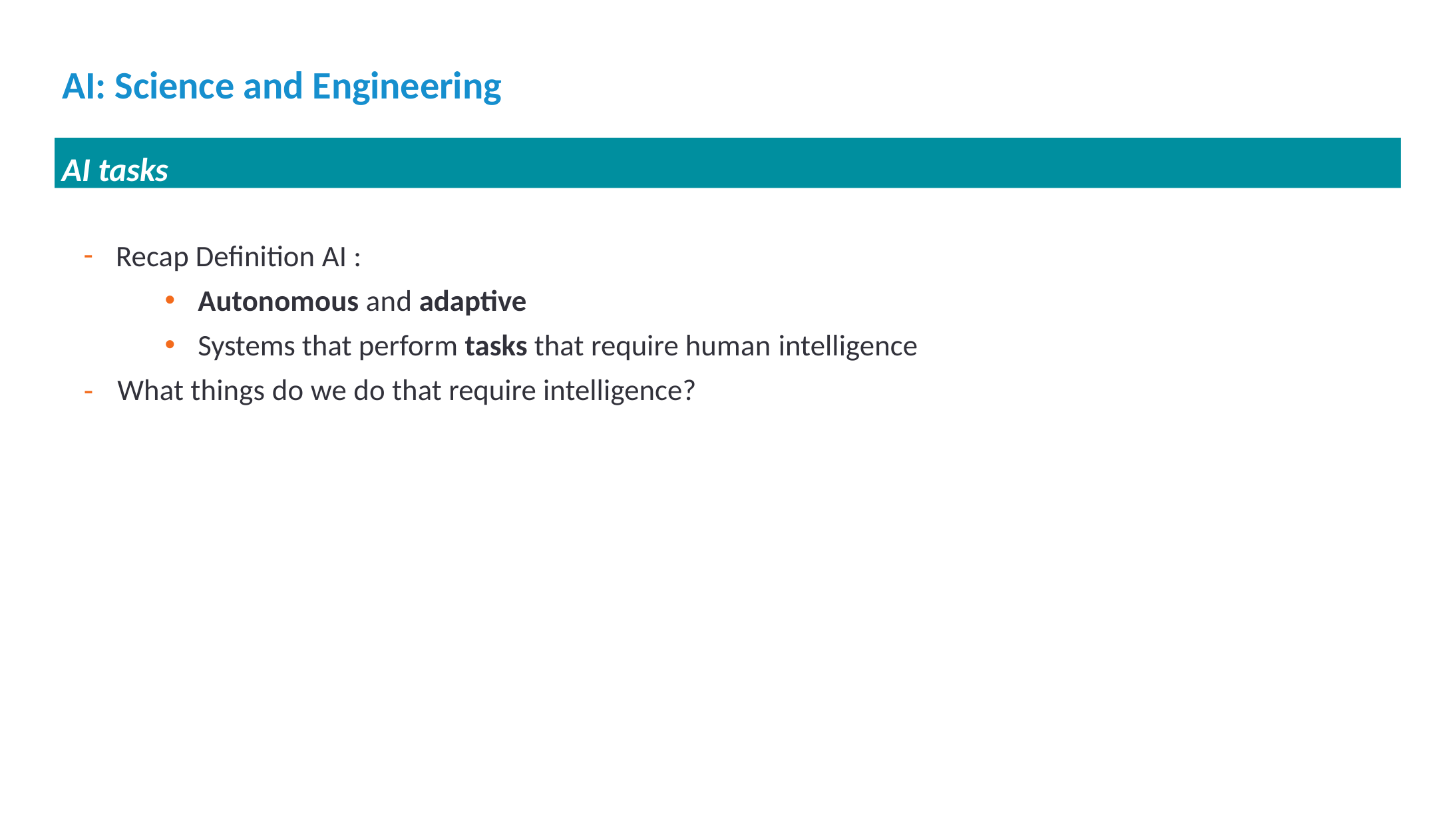

# AI: Science and Engineering
AI tasks
Recap Definition AI :
Autonomous and adaptive
Systems that perform tasks that require human intelligence
-	What things do we do that require intelligence?